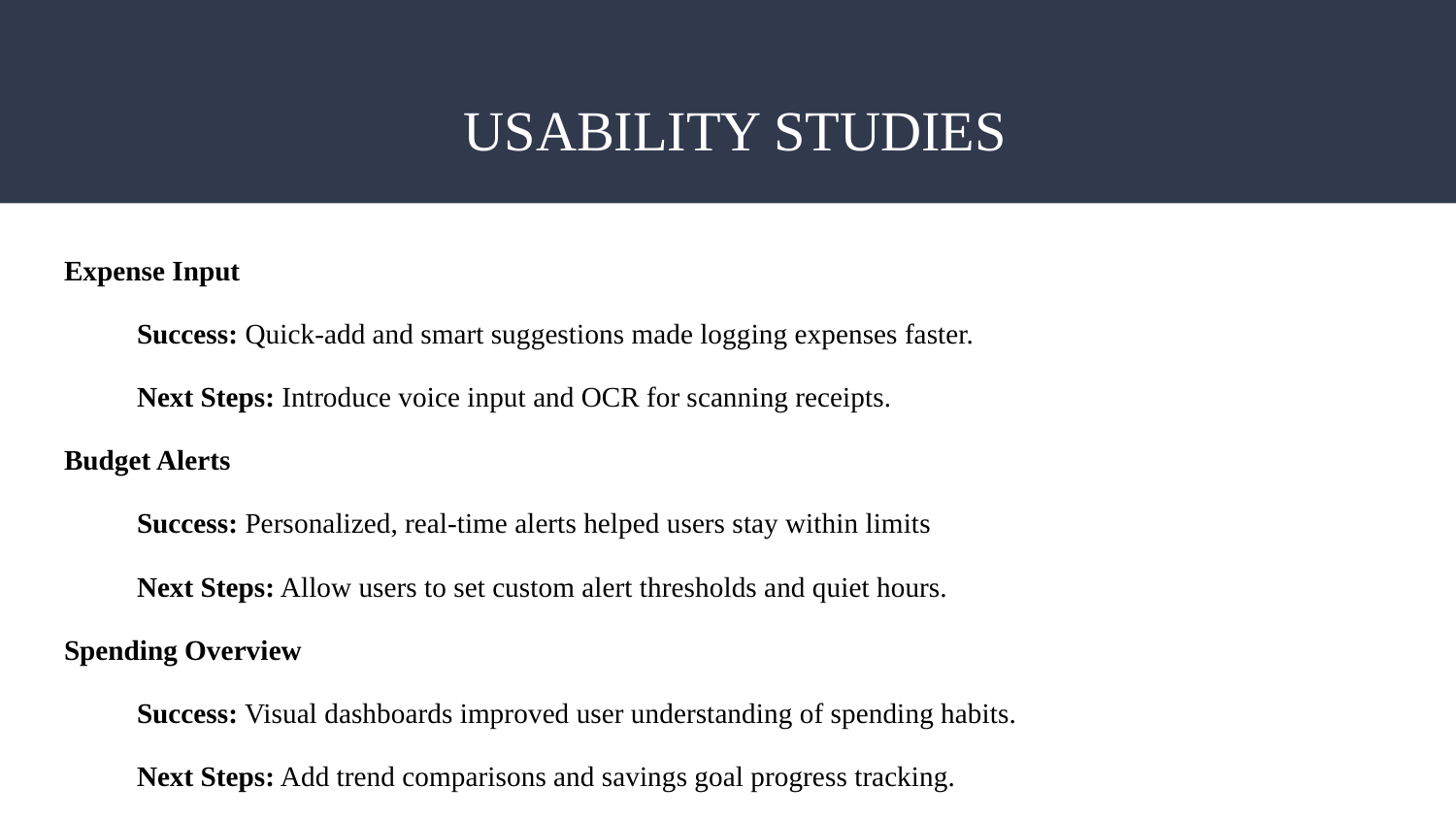

# USABILITY STUDIES
Expense Input
Success: Quick-add and smart suggestions made logging expenses faster.
Next Steps: Introduce voice input and OCR for scanning receipts.
Budget Alerts
Success: Personalized, real-time alerts helped users stay within limits
Next Steps: Allow users to set custom alert thresholds and quiet hours.
Spending Overview
Success: Visual dashboards improved user understanding of spending habits.
Next Steps: Add trend comparisons and savings goal progress tracking.